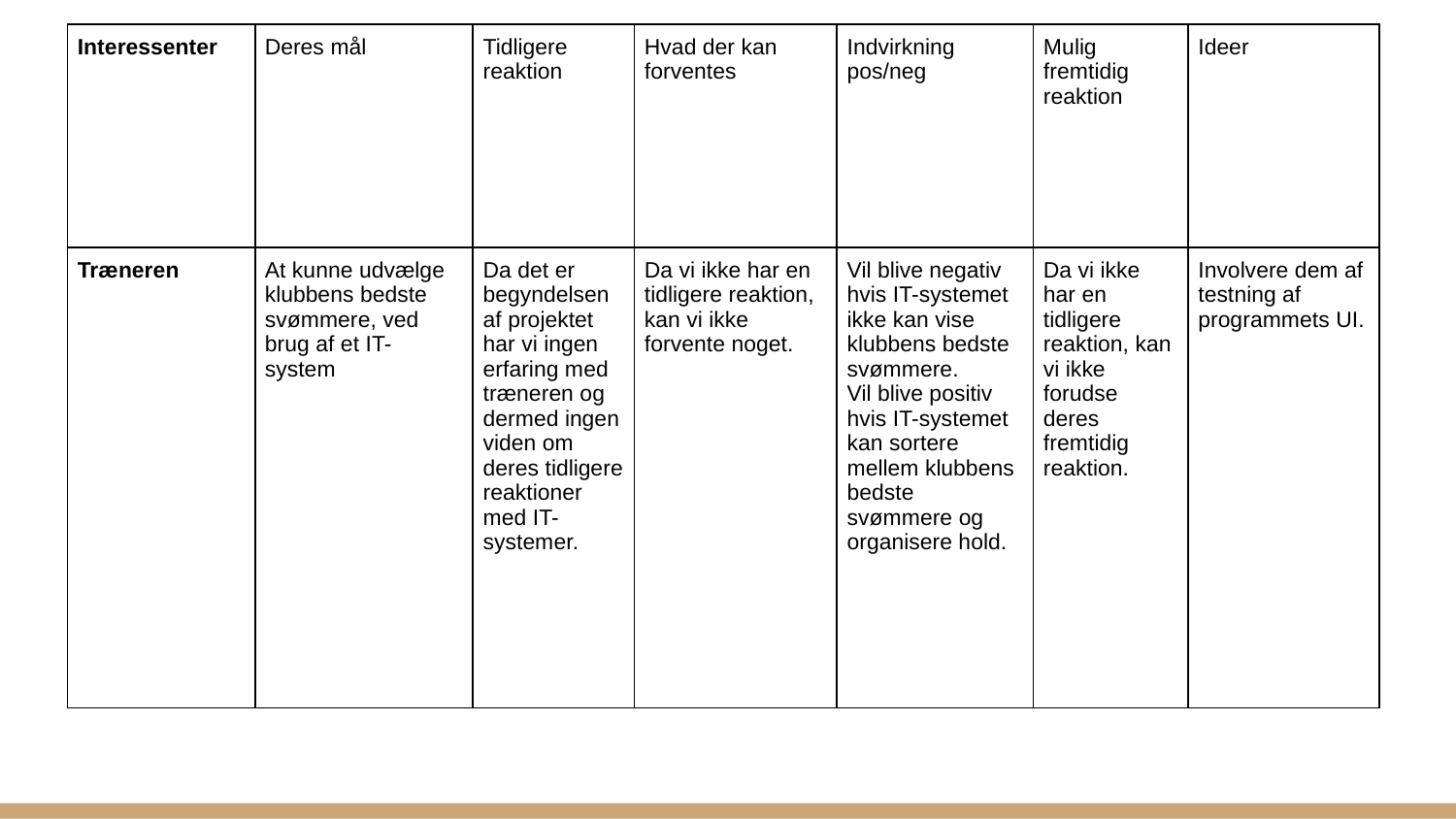

| Interessenter | Deres mål | Tidligere reaktion | Hvad der kan forventes | Indvirkning pos/neg | Mulig fremtidig reaktion | Ideer |
| --- | --- | --- | --- | --- | --- | --- |
| Træneren | At kunne udvælge klubbens bedste svømmere, ved brug af et IT-system | Da det er begyndelsen af projektet har vi ingen erfaring med træneren og dermed ingen viden om deres tidligere reaktioner med IT-systemer. | Da vi ikke har en tidligere reaktion, kan vi ikke forvente noget. | Vil blive negativ hvis IT-systemet ikke kan vise klubbens bedste svømmere. Vil blive positiv hvis IT-systemet kan sortere mellem klubbens bedste svømmere og organisere hold. | Da vi ikke har en tidligere reaktion, kan vi ikke forudse deres fremtidig reaktion. | Involvere dem af testning af programmets UI. |